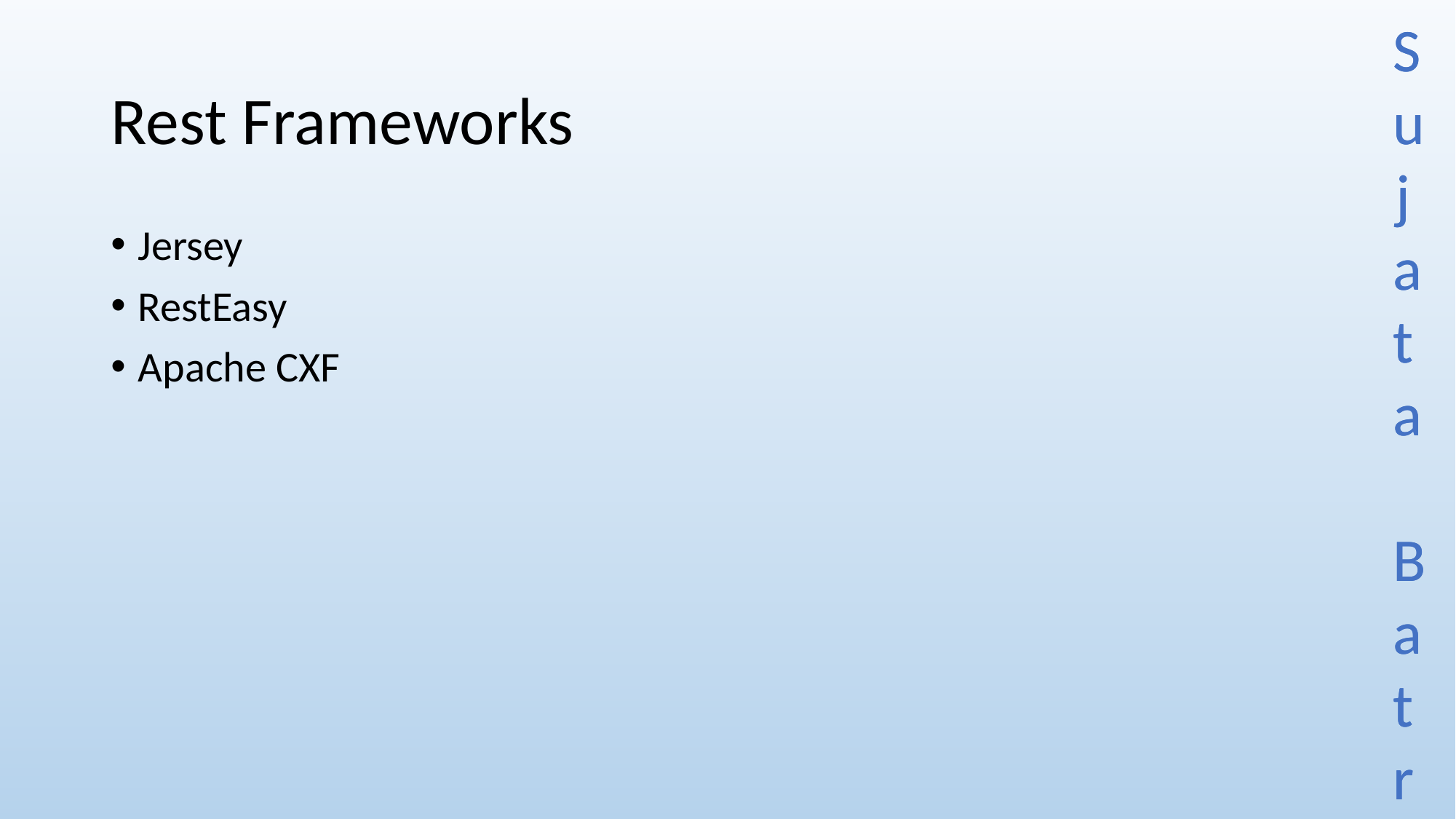

# Rest Frameworks
Jersey
RestEasy
Apache CXF